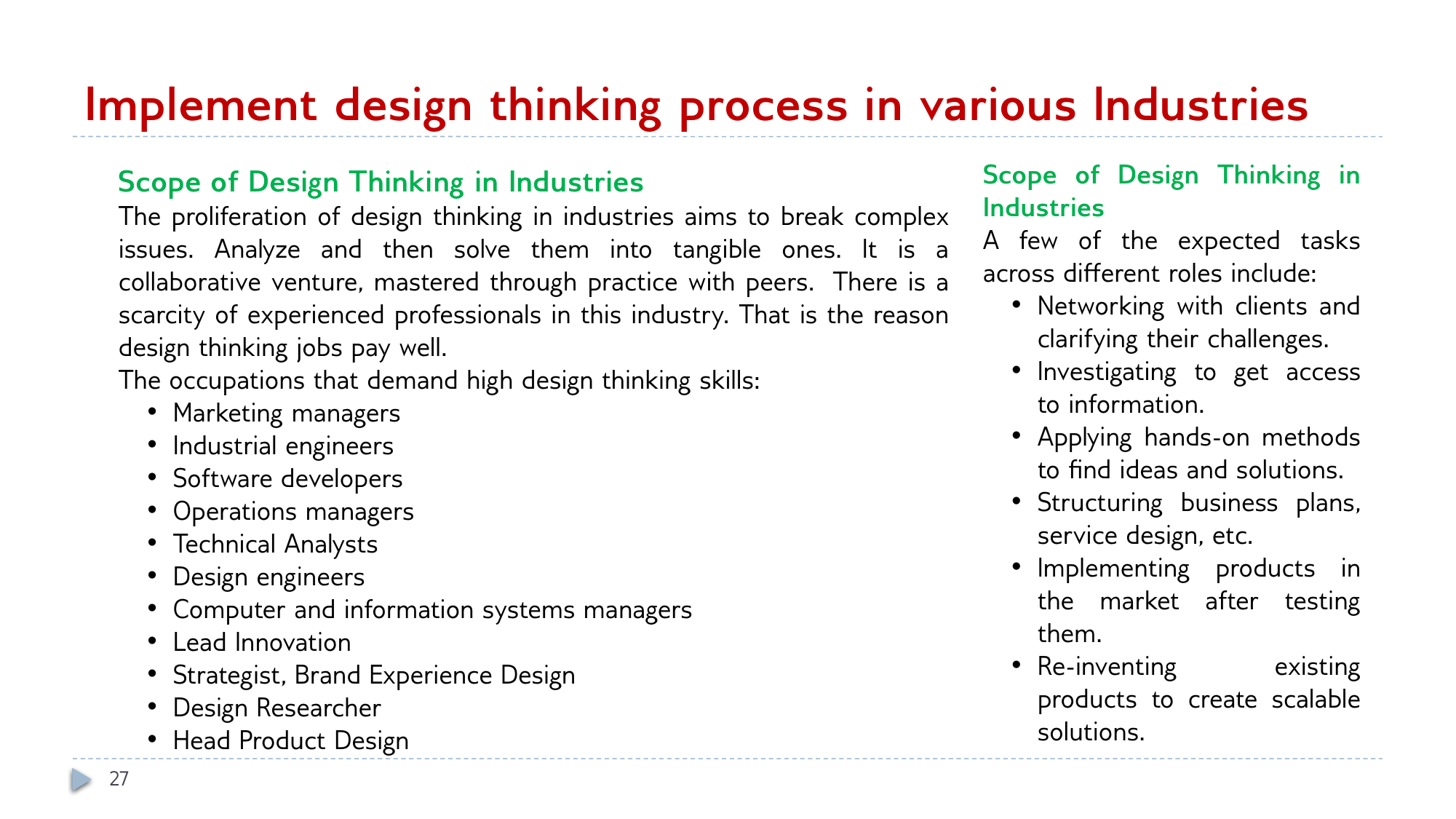

# Implement design thinking process in various Industries
Scope of Design Thinking in Industries
A few of the expected tasks across different roles include:
Networking with clients and clarifying their challenges.
Investigating to get access to information.
Applying hands-on methods to find ideas and solutions.
Structuring business plans, service design, etc.
Implementing products in the market after testing them.
Re-inventing existing products to create scalable solutions.

Scope of Design Thinking in Industries
The proliferation of design thinking in industries aims to break complex issues. Analyze and then solve them into tangible ones. It is a collaborative venture, mastered through practice with peers.  There is a scarcity of experienced professionals in this industry. That is the reason design thinking jobs pay well.
The occupations that demand high design thinking skills:
Marketing managers
Industrial engineers
Software developers
Operations managers
Technical Analysts
Design engineers
Computer and information systems managers
Lead Innovation
Strategist, Brand Experience Design
Design Researcher
Head Product Design
27